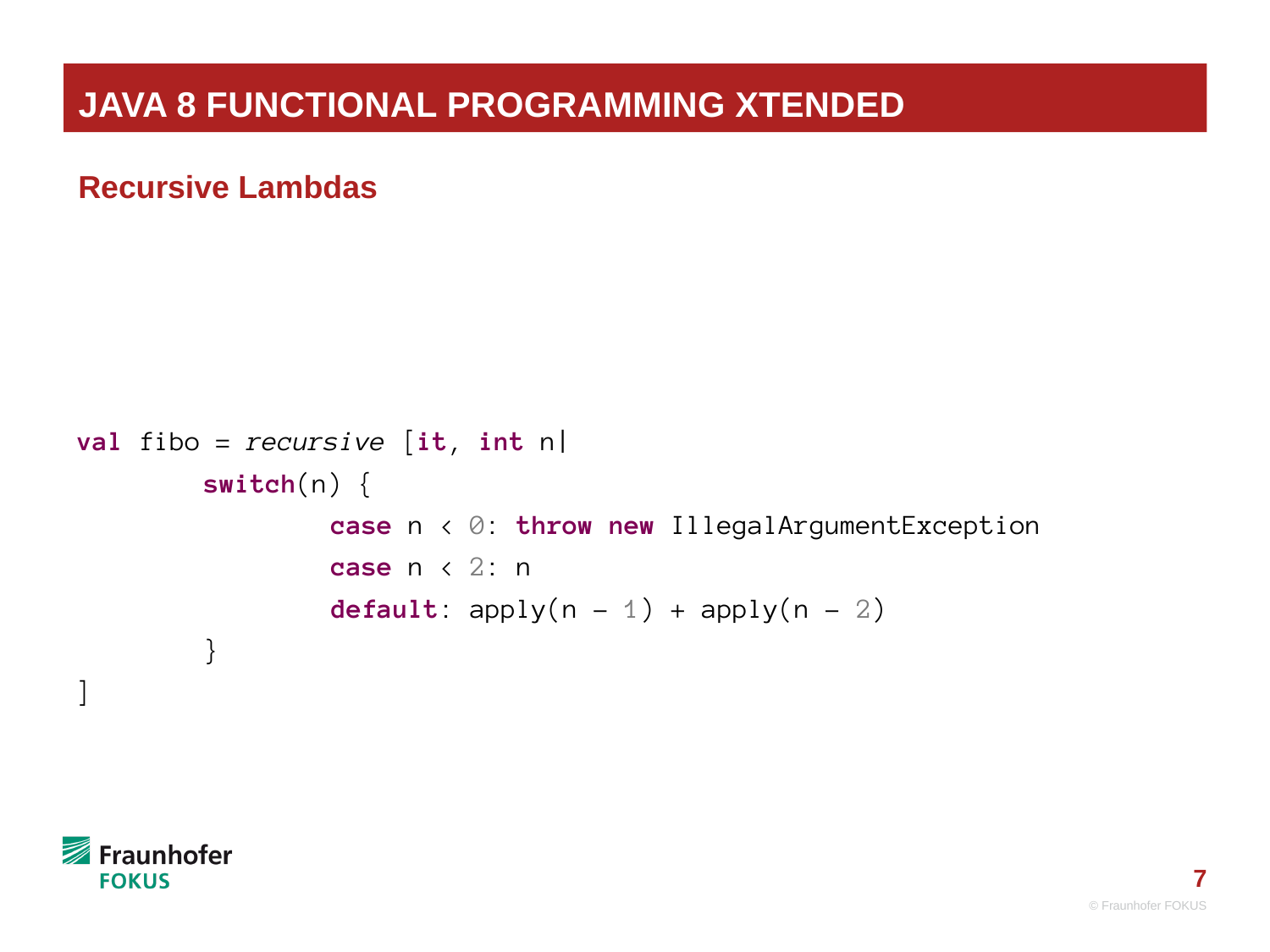

# Java 8 Functional Programming Xtended
Recursive Lambdas

val fibo = recursive [it, int n|
	switch(n) {
		case n < 0: throw new IllegalArgumentException
		case n < 2: n
		default: apply(n - 1) + apply(n - 2)
	}
]

© Fraunhofer FOKUS